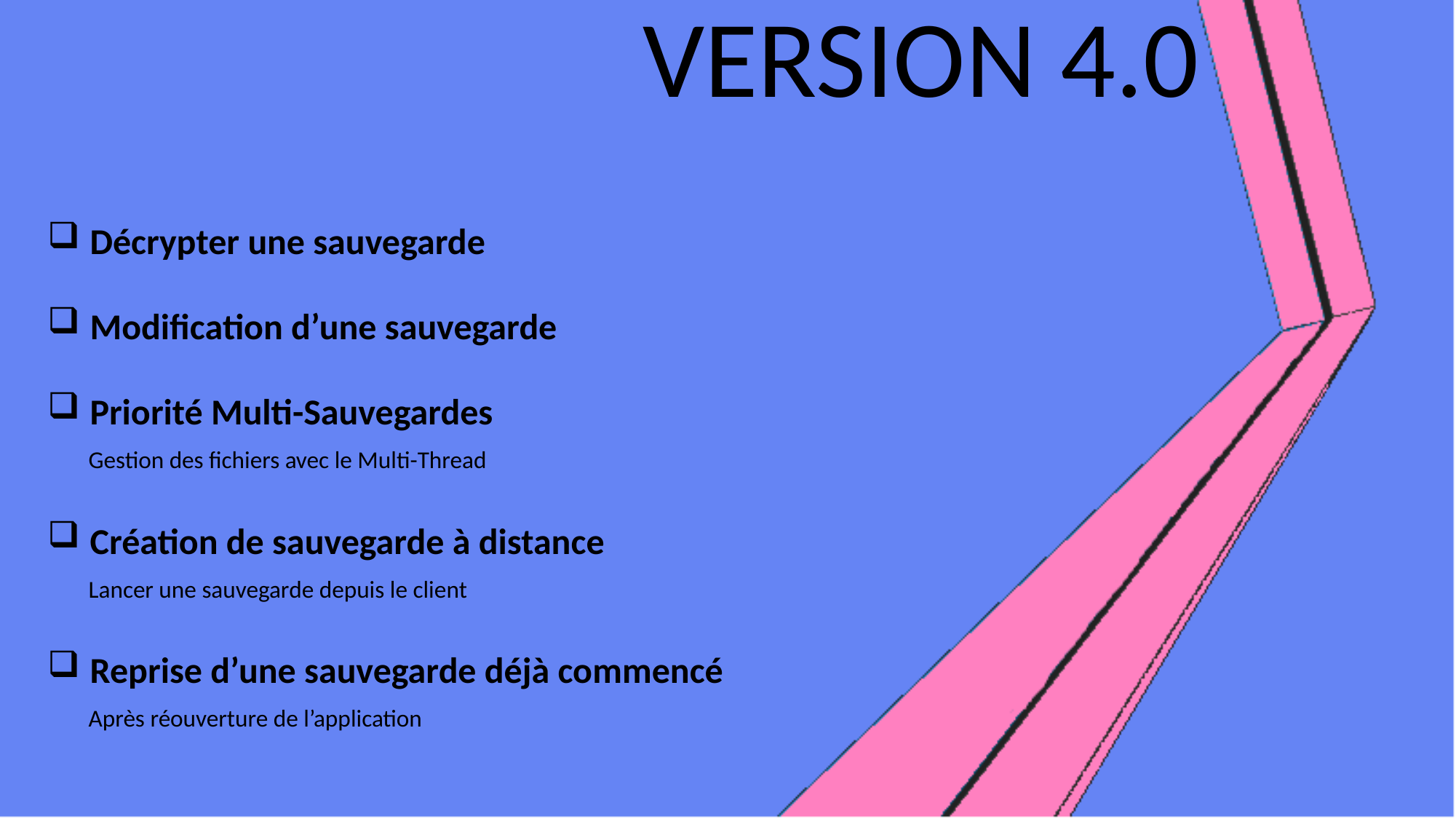

VERSION 4.0
 Décrypter une sauvegarde
 Modification d’une sauvegarde
 Priorité Multi-Sauvegardes
     Gestion des fichiers avec le Multi-Thread
 Création de sauvegarde à distance
     Lancer une sauvegarde depuis le client
 Reprise d’une sauvegarde déjà commencé
     Après réouverture de l’application